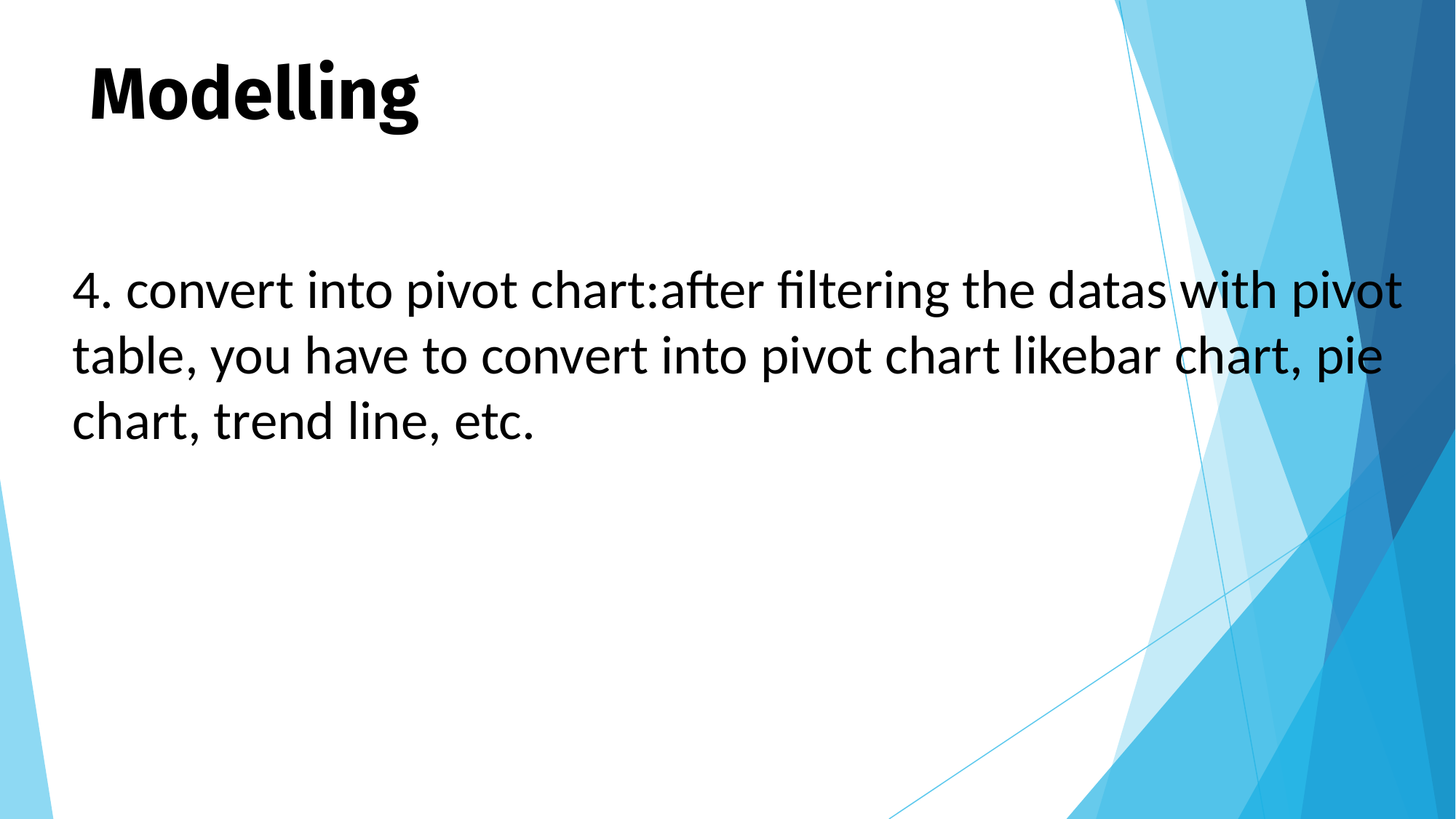

# Modelling

4. convert into pivot chart:after filtering the datas with pivot table, you have to convert into pivot chart likebar chart, pie chart, trend line, etc.